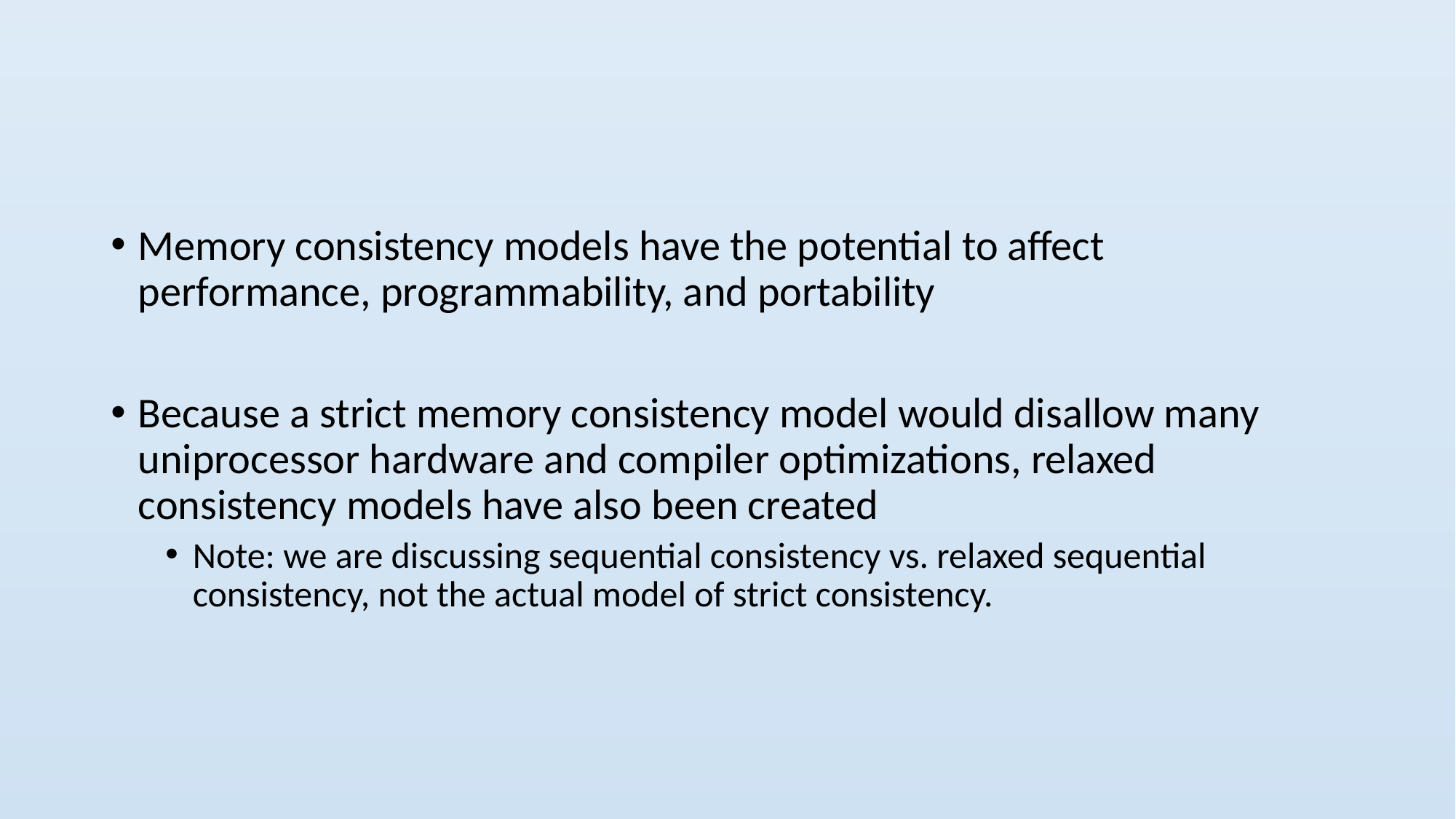

#
Memory consistency models have the potential to affect performance, programmability, and portability

Because a strict memory consistency model would disallow many uniprocessor hardware and compiler optimizations, relaxed consistency models have also been created
Note: we are discussing sequential consistency vs. relaxed sequential consistency, not the actual model of strict consistency.